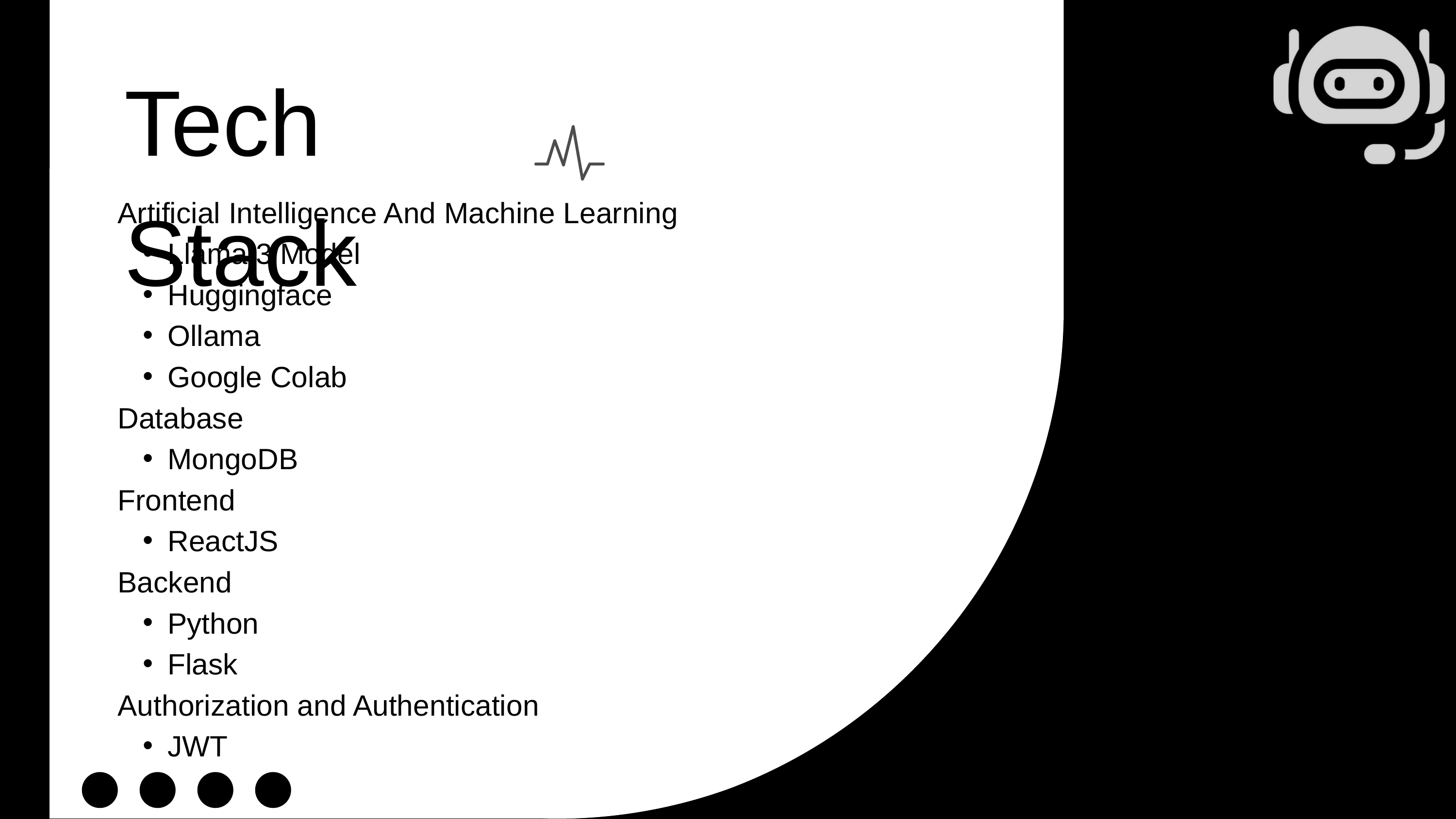

Tech Stack

Artificial Intelligence And Machine Learning
Llama 3 Model
Huggingface
Ollama
Google Colab
Database
MongoDB
Frontend
ReactJS
Backend
Python
Flask
Authorization and Authentication
JWT